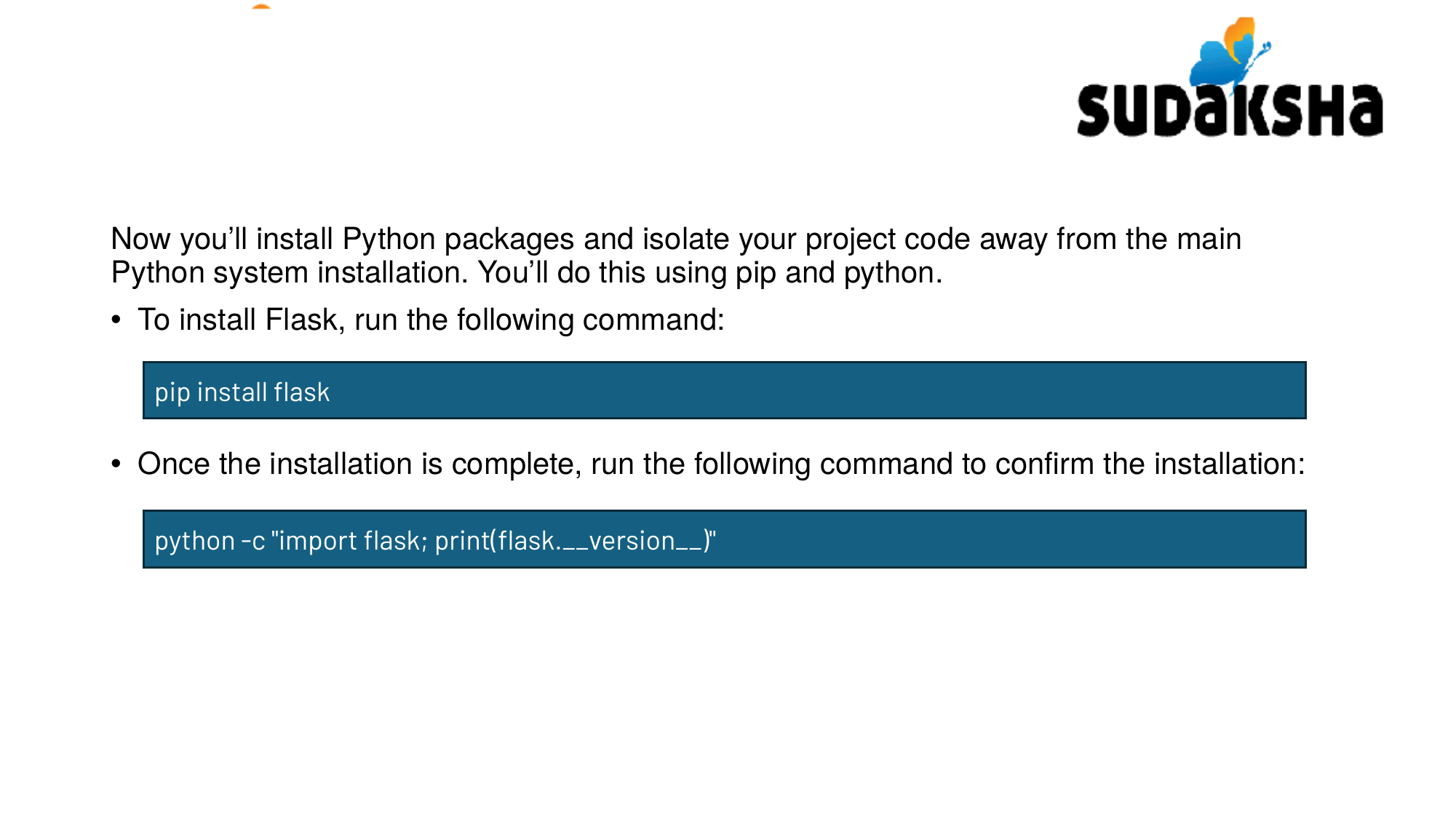

Now you’ll install Python packages and isolate your project code away from the main Python system installation. You’ll do this using pip and python.
To install Flask, run the following command:

Once the installation is complete, run the following command to confirm the installation:

pip install flask
python -c "import flask; print(flask.__version__)"